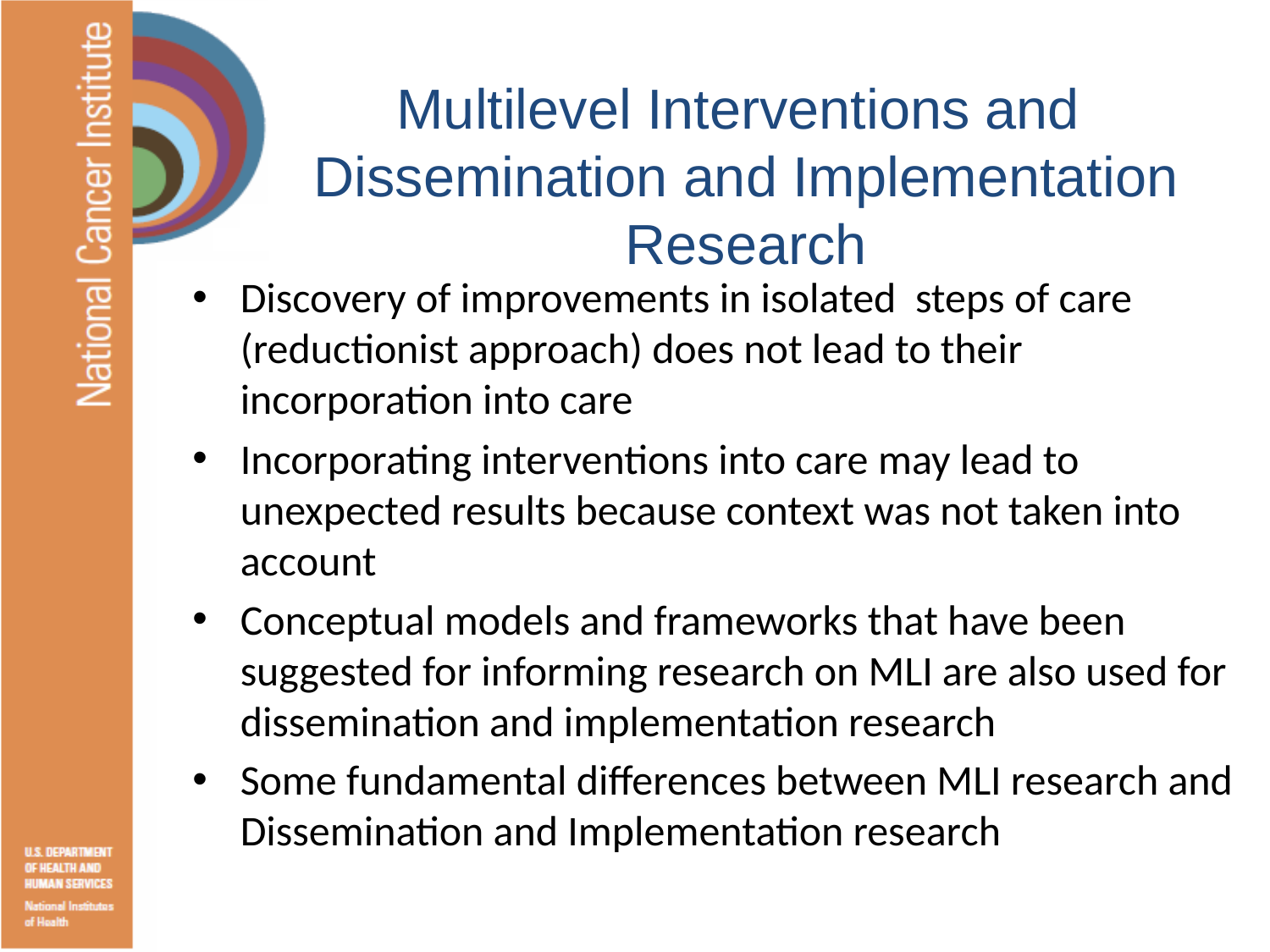

# Multilevel Interventions and Dissemination and Implementation Research
Discovery of improvements in isolated  steps of care (reductionist approach) does not lead to their incorporation into care
Incorporating interventions into care may lead to unexpected results because context was not taken into account
Conceptual models and frameworks that have been suggested for informing research on MLI are also used for dissemination and implementation research
Some fundamental differences between MLI research and Dissemination and Implementation research